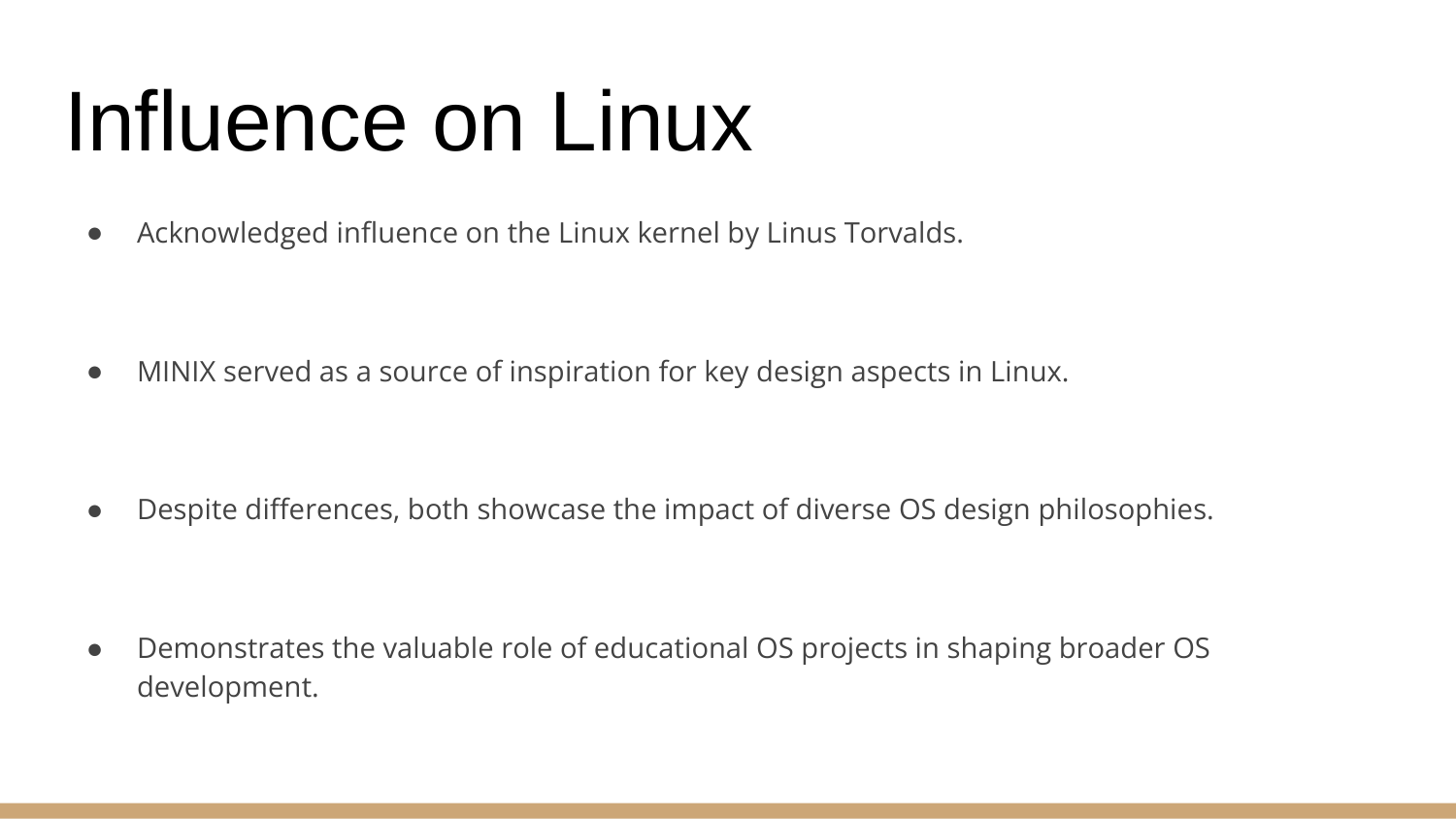

# Influence on Linux
Acknowledged influence on the Linux kernel by Linus Torvalds.

MINIX served as a source of inspiration for key design aspects in Linux.

Despite differences, both showcase the impact of diverse OS design philosophies.

Demonstrates the valuable role of educational OS projects in shaping broader OS development.